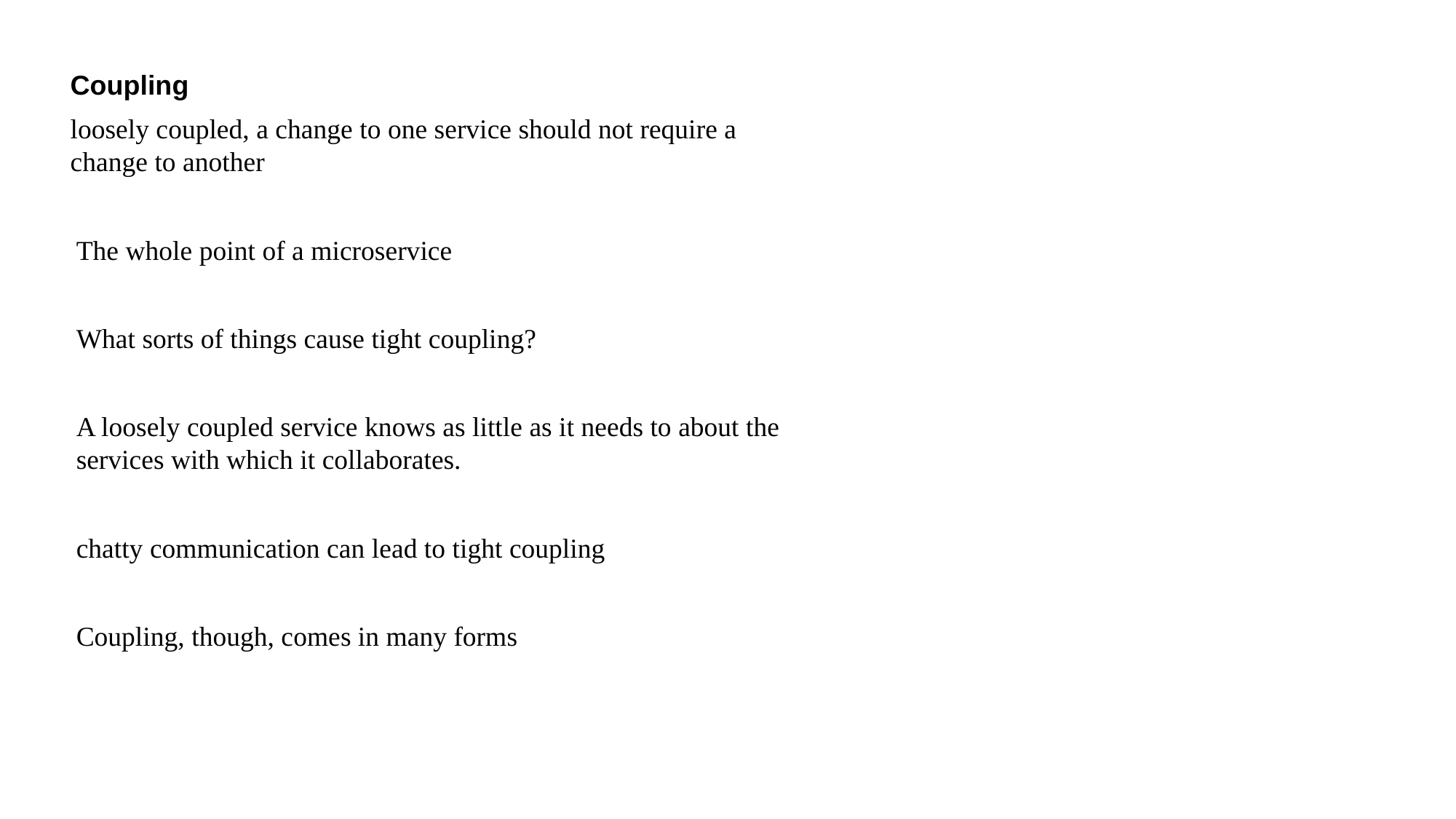

Coupling
loosely coupled, a change to one service should not require a
change to another
The whole point of a microservice
What sorts of things cause tight coupling?
A loosely coupled service knows as little as it needs to about the services with which it collaborates.
chatty communication can lead to tight coupling
Coupling, though, comes in many forms